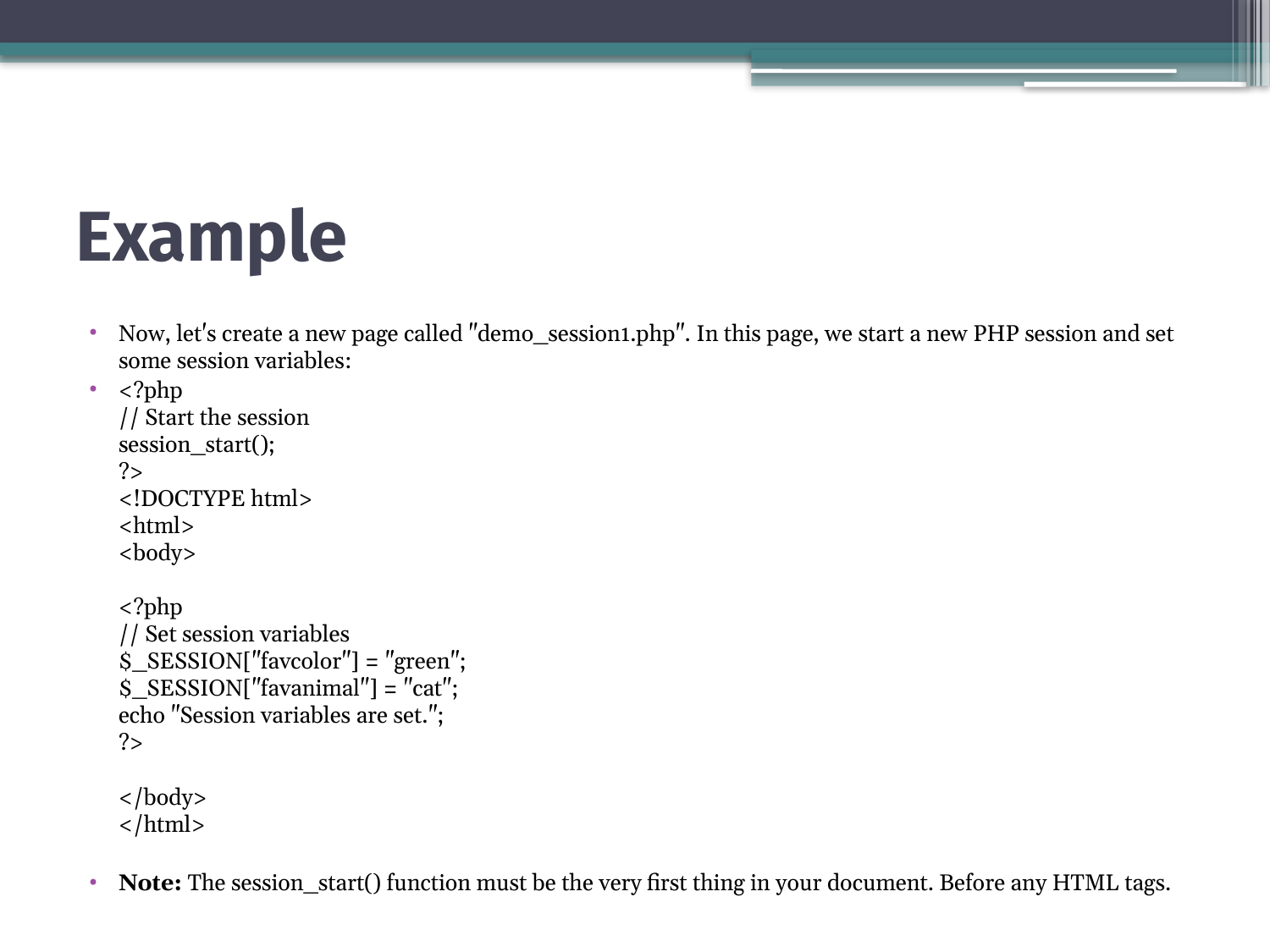

# Example
Now, let's create a new page called "demo_session1.php". In this page, we start a new PHP session and set some session variables:
<?php
// Start the session
session_start();
?>
<!DOCTYPE html>
<html>
<body>
<?php
// Set session variables
$_SESSION["favcolor"] = "green";
$_SESSION["favanimal"] = "cat";
echo "Session variables are set.";
?>
</body>
</html>

Note: The session_start() function must be the very first thing in your document. Before any HTML tags.